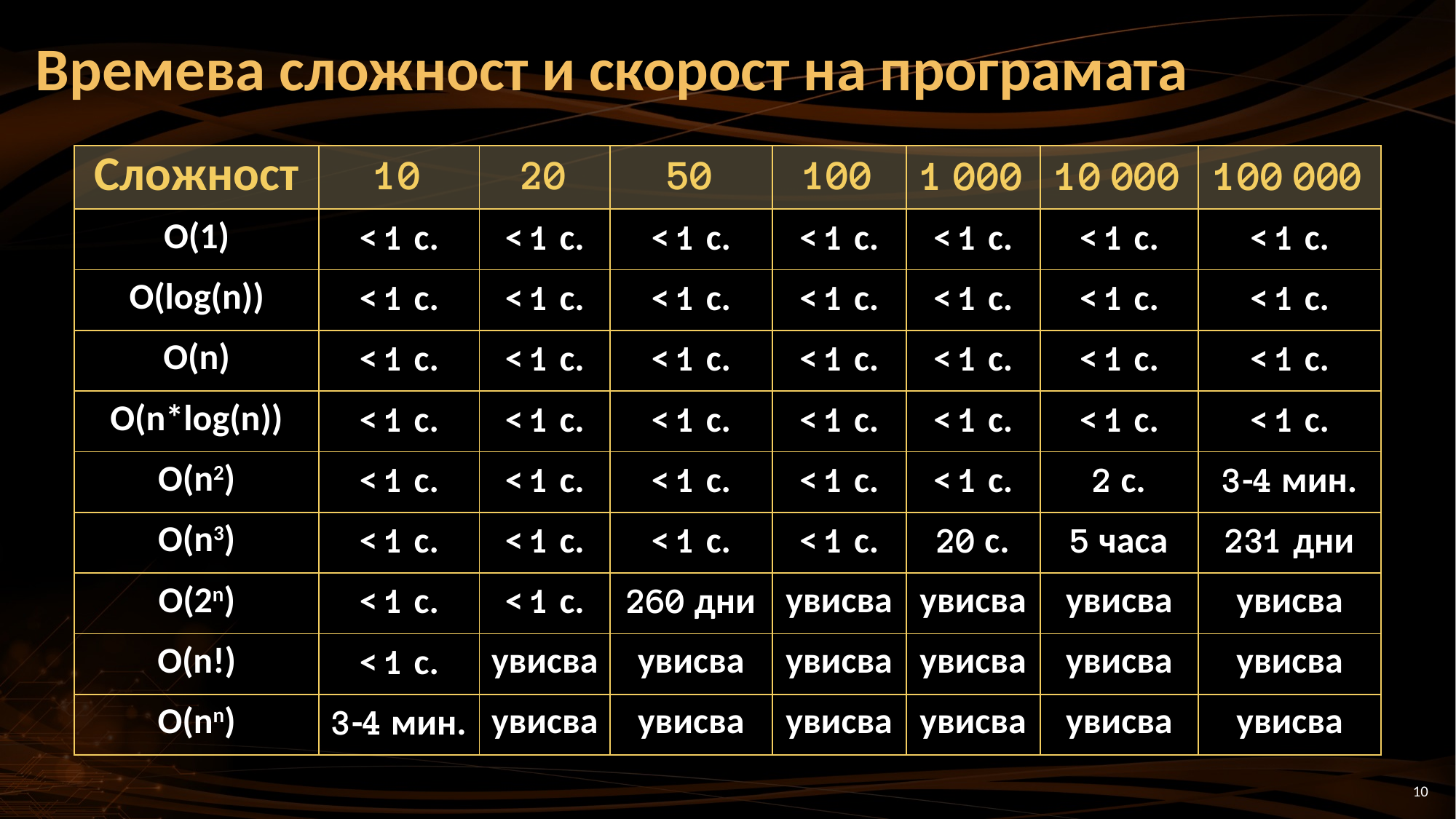

# Времева сложност и скорост на програмата
| Сложност | 10 | 20 | 50 | 100 | 1 000 | 10 000 | 100 000 |
| --- | --- | --- | --- | --- | --- | --- | --- |
| O(1) | < 1 с. | < 1 с. | < 1 с. | < 1 с. | < 1 с. | < 1 с. | < 1 с. |
| O(log(n)) | < 1 с. | < 1 с. | < 1 с. | < 1 с. | < 1 с. | < 1 с. | < 1 с. |
| O(n) | < 1 с. | < 1 с. | < 1 с. | < 1 с. | < 1 с. | < 1 с. | < 1 с. |
| O(n\*log(n)) | < 1 с. | < 1 с. | < 1 с. | < 1 с. | < 1 с. | < 1 с. | < 1 с. |
| O(n2) | < 1 с. | < 1 с. | < 1 с. | < 1 с. | < 1 с. | 2 с. | 3-4 мин. |
| O(n3) | < 1 с. | < 1 с. | < 1 с. | < 1 с. | 20 с. | 5 часа | 231 дни |
| O(2n) | < 1 с. | < 1 с. | 260 дни | увисва | увисва | увисва | увисва |
| O(n!) | < 1 с. | увисва | увисва | увисва | увисва | увисва | увисва |
| O(nn) | 3-4 мин. | увисва | увисва | увисва | увисва | увисва | увисва |
10